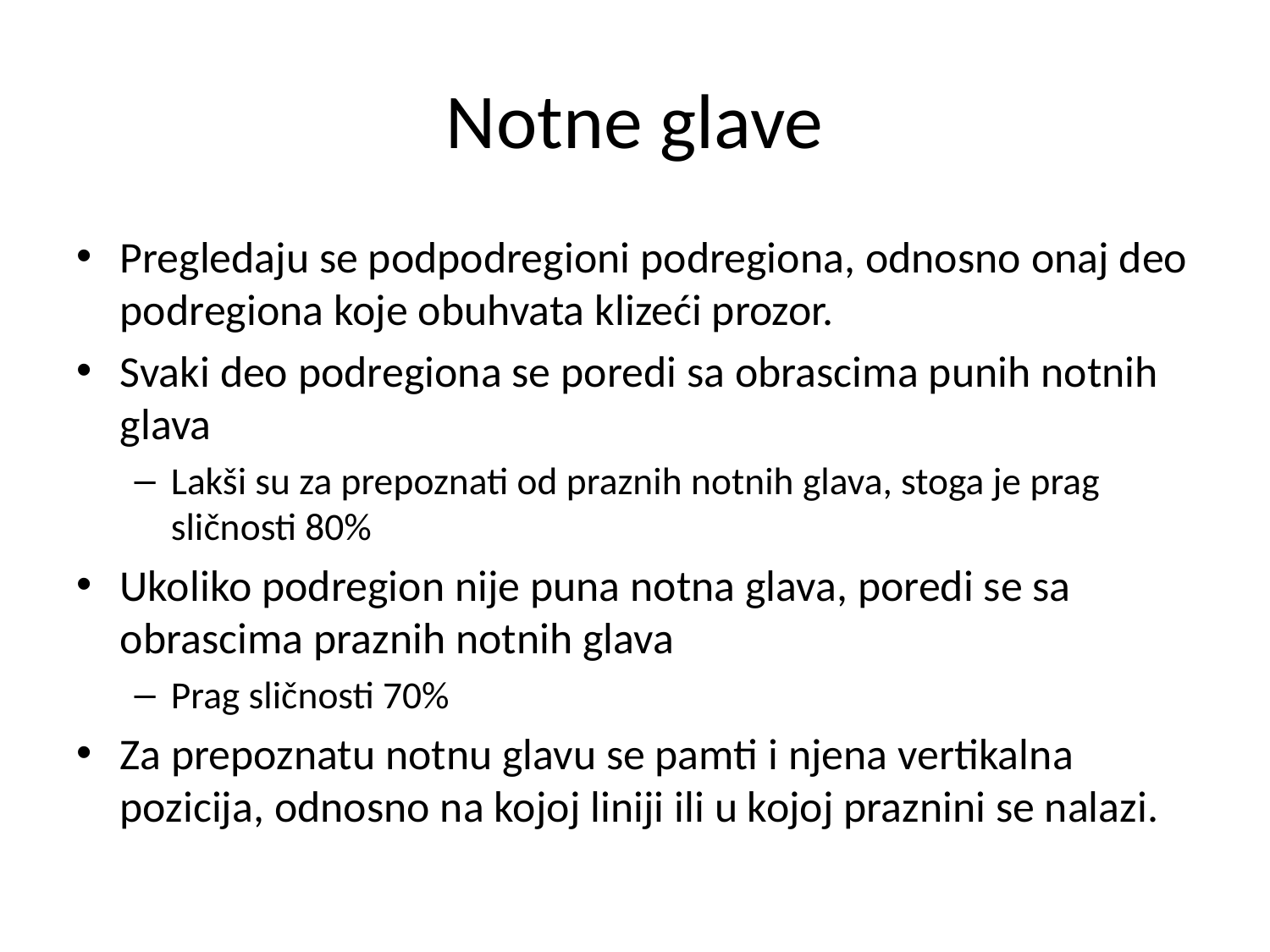

# Notne glave
Pregledaju se podpodregioni podregiona, odnosno onaj deo podregiona koje obuhvata klizeći prozor.
Svaki deo podregiona se poredi sa obrascima punih notnih glava
Lakši su za prepoznati od praznih notnih glava, stoga je prag sličnosti 80%
Ukoliko podregion nije puna notna glava, poredi se sa obrascima praznih notnih glava
Prag sličnosti 70%
Za prepoznatu notnu glavu se pamti i njena vertikalna pozicija, odnosno na kojoj liniji ili u kojoj praznini se nalazi.